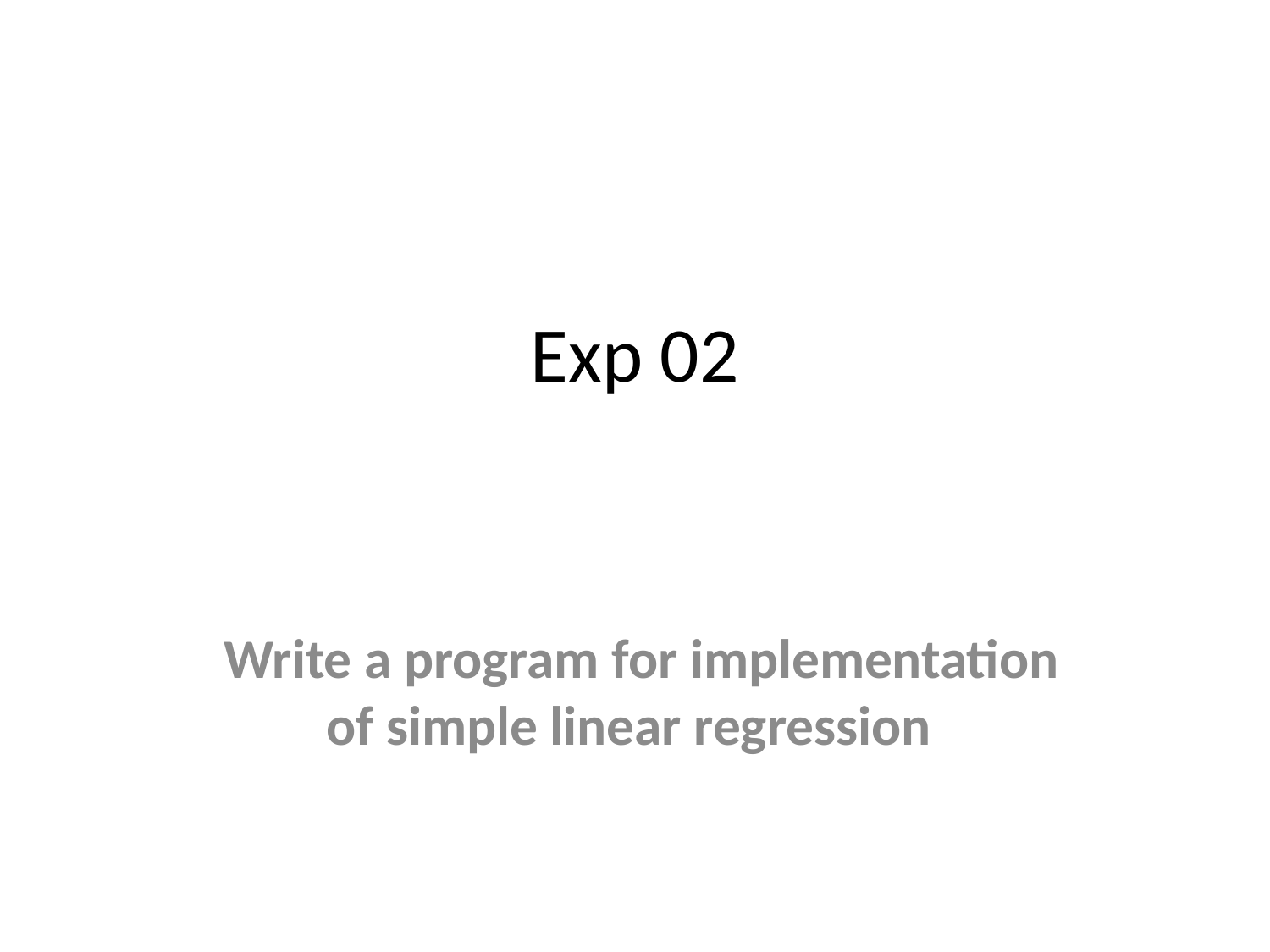

# Exp 02

 Write a program for implementation of simple linear regression